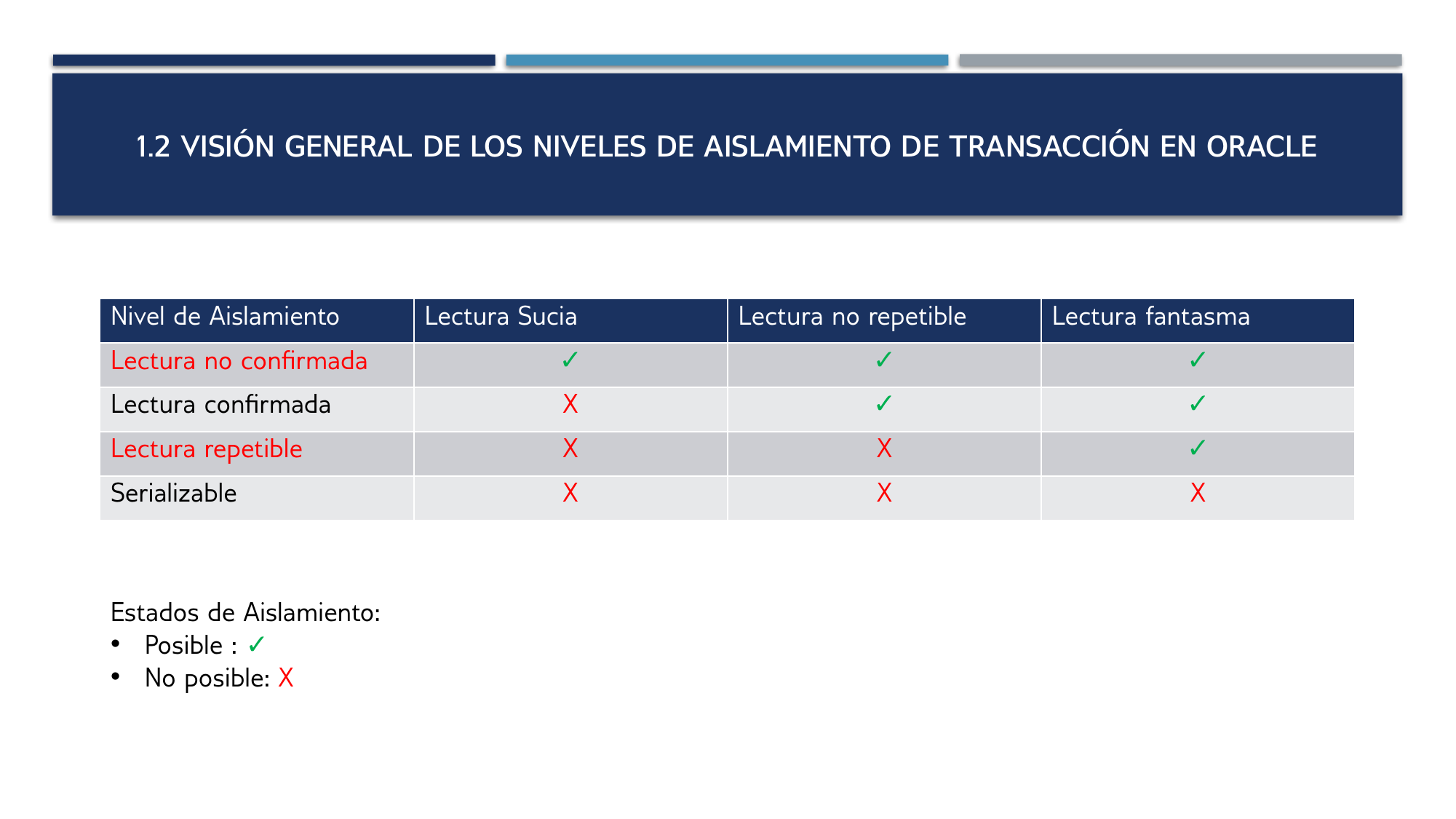

# 1.2 Visión general de los niveles de aislamiento de transacción en Oracle
| Nivel de Aislamiento | Lectura Sucia | Lectura no repetible | Lectura fantasma |
| --- | --- | --- | --- |
| Lectura no confirmada | ✓ | ✓ | ✓ |
| Lectura confirmada | X | ✓ | ✓ |
| Lectura repetible | X | X | ✓ |
| Serializable | X | X | X |
Estados de Aislamiento:
Posible : ✓
No posible: X